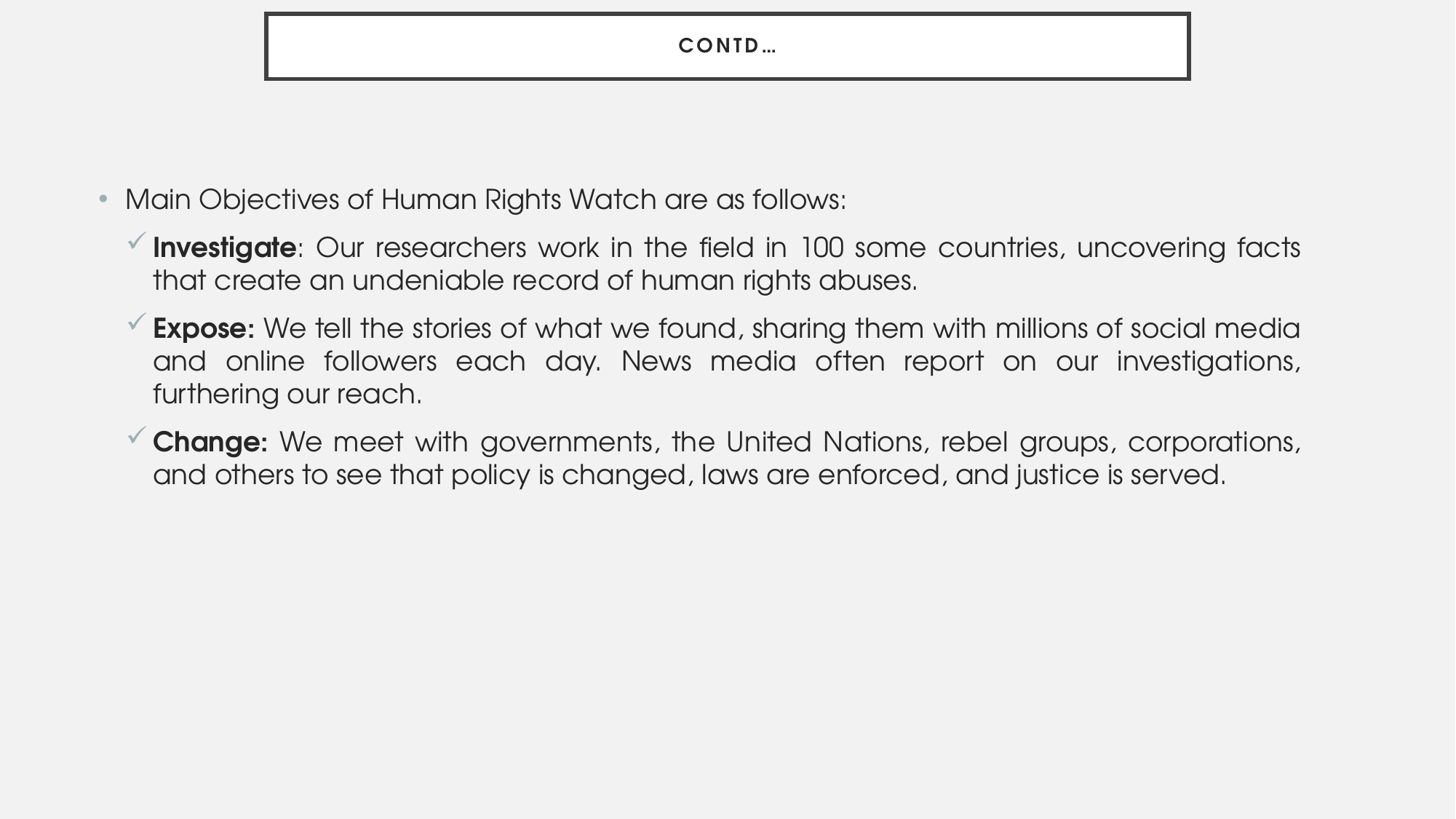

# Contd…
Main Objectives of Human Rights Watch are as follows:
Investigate: Our researchers work in the field in 100 some countries, uncovering facts that create an undeniable record of human rights abuses.
Expose: We tell the stories of what we found, sharing them with millions of social media and online followers each day. News media often report on our investigations, furthering our reach.
Change: We meet with governments, the United Nations, rebel groups, corporations, and others to see that policy is changed, laws are enforced, and justice is served.